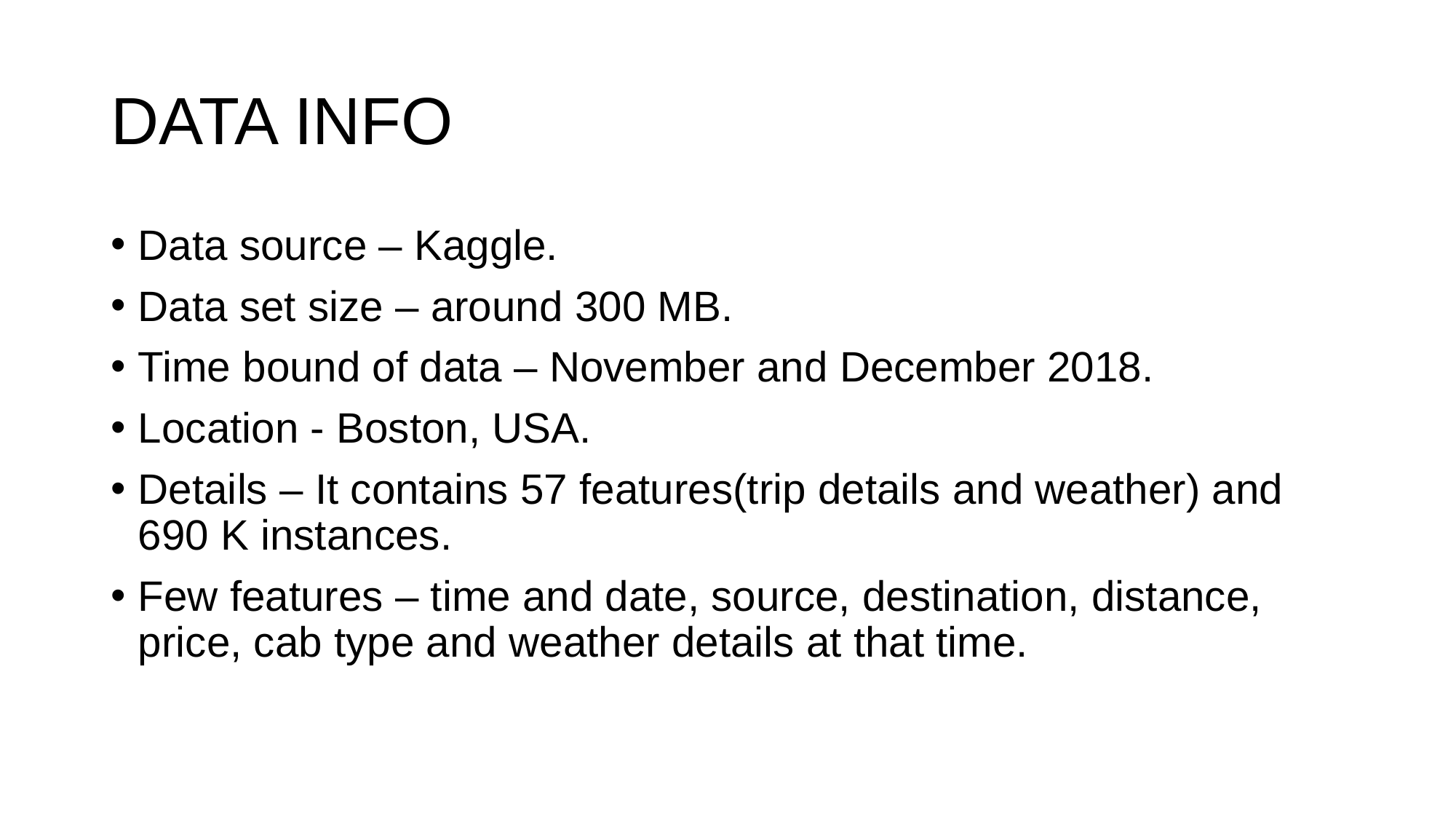

# DATA INFO
Data source – Kaggle.
Data set size – around 300 MB.
Time bound of data – November and December 2018.
Location - Boston, USA.
Details – It contains 57 features(trip details and weather) and 690 K instances.
Few features – time and date, source, destination, distance, price, cab type and weather details at that time.